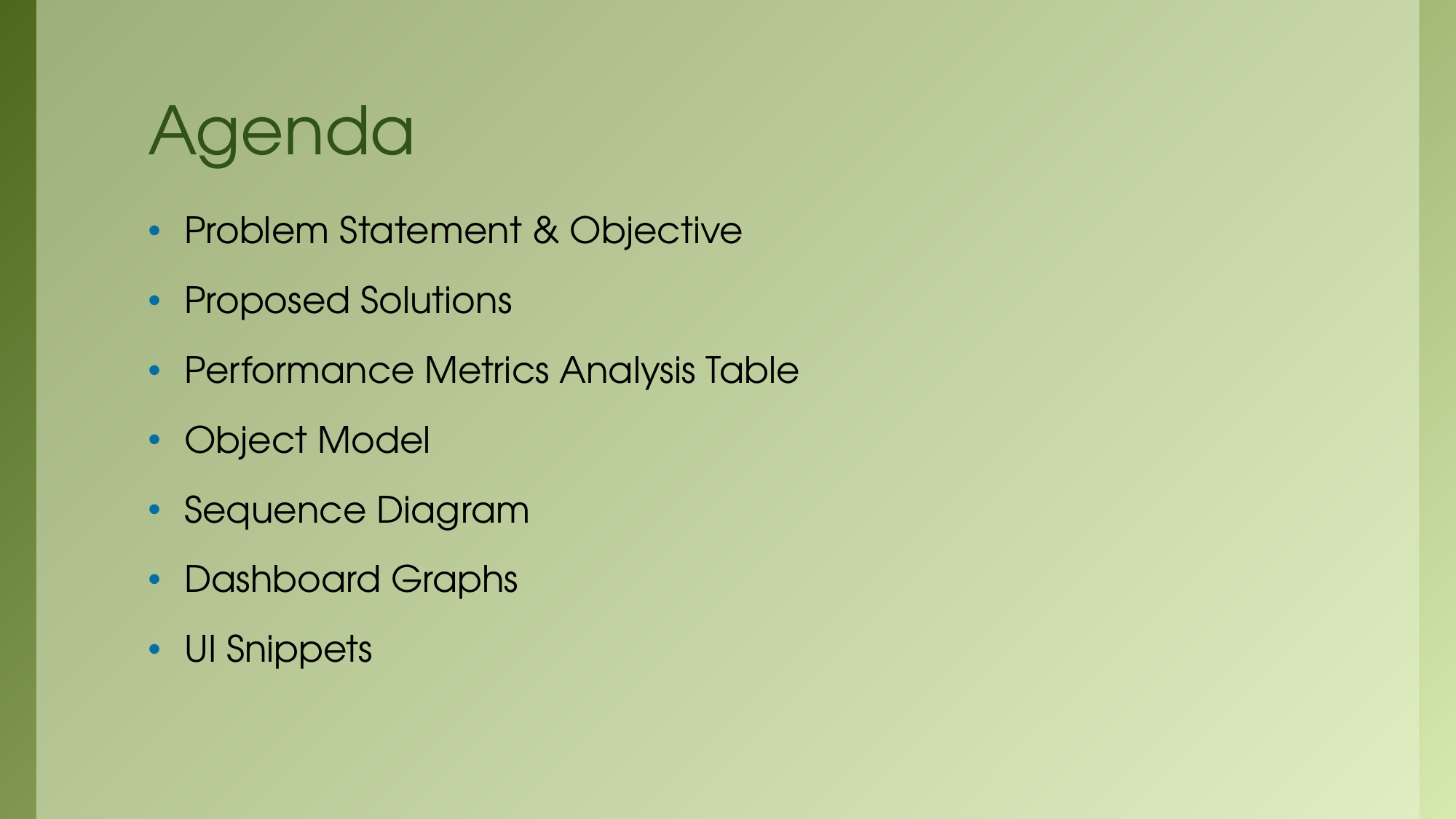

# Agenda
Problem Statement & Objective
Proposed Solutions
Performance Metrics Analysis Table
Object Model
Sequence Diagram
Dashboard Graphs
UI Snippets